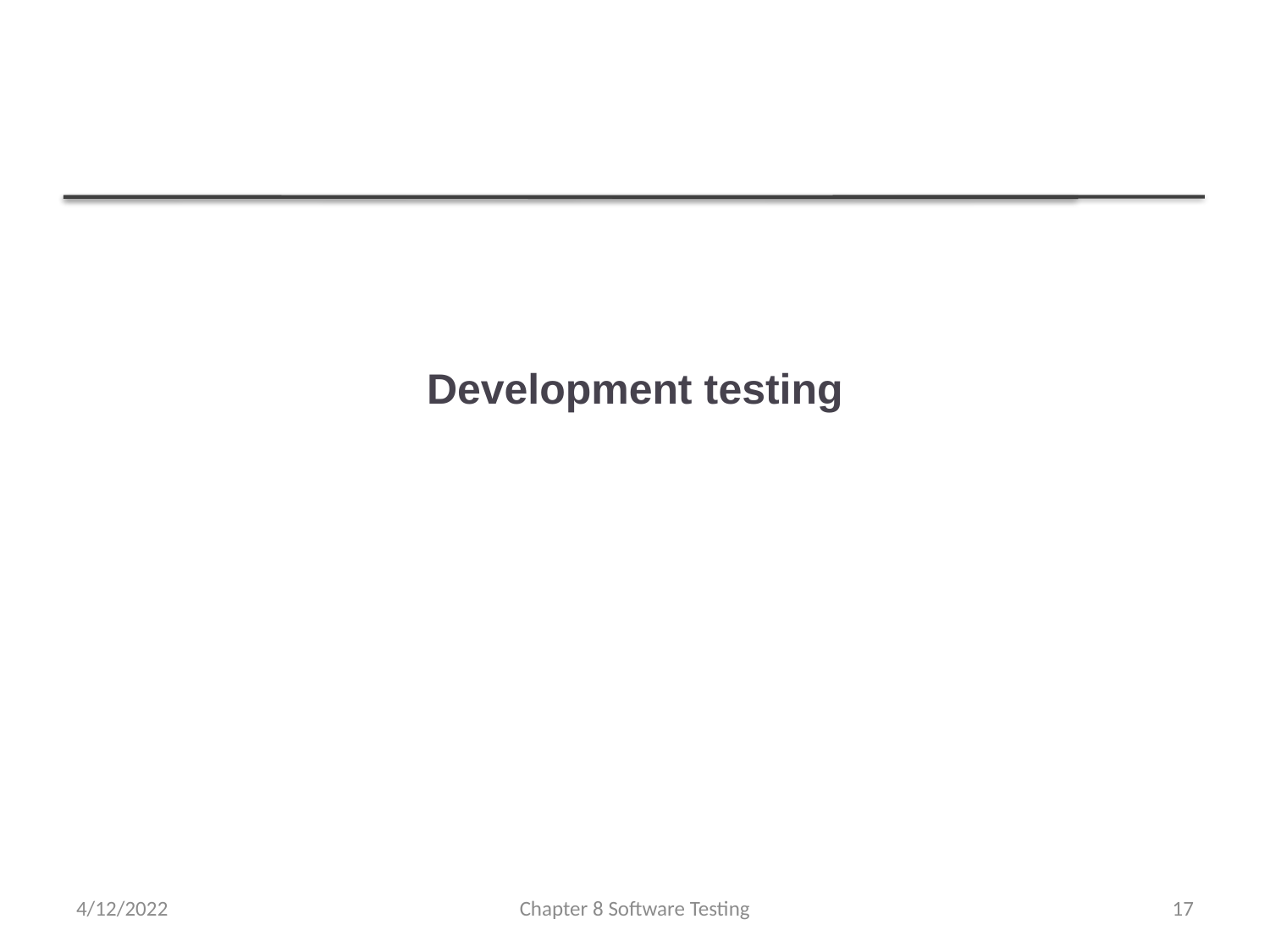

# Development testing
4/12/2022
Chapter 8 Software Testing
17